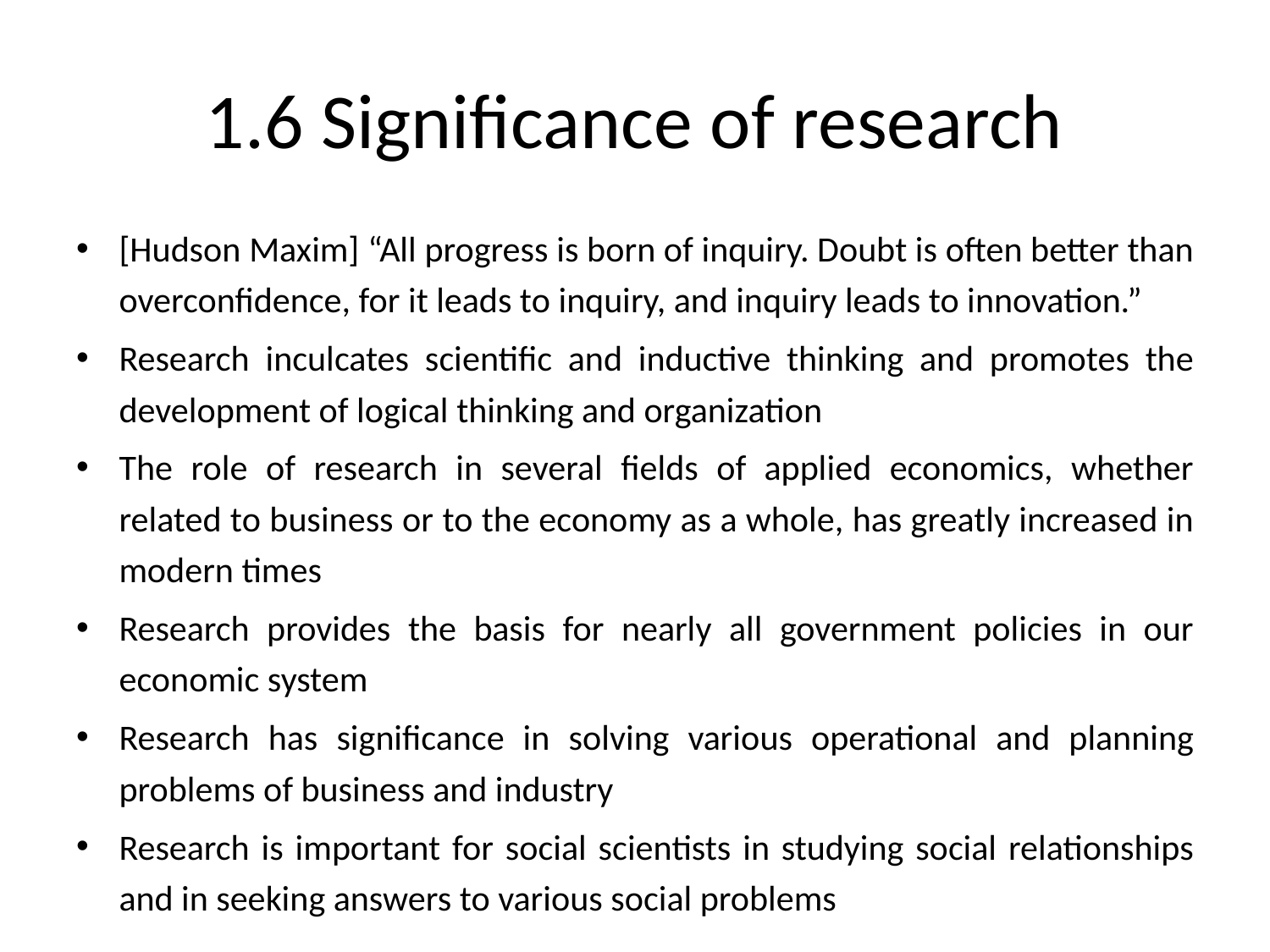

# 1.6 Significance of research
[Hudson Maxim] “All progress is born of inquiry. Doubt is often better than overconfidence, for it leads to inquiry, and inquiry leads to innovation.”
Research inculcates scientific and inductive thinking and promotes the development of logical thinking and organization
The role of research in several fields of applied economics, whether related to business or to the economy as a whole, has greatly increased in modern times
Research provides the basis for nearly all government policies in our economic system
Research has significance in solving various operational and planning problems of business and industry
Research is important for social scientists in studying social relationships and in seeking answers to various social problems